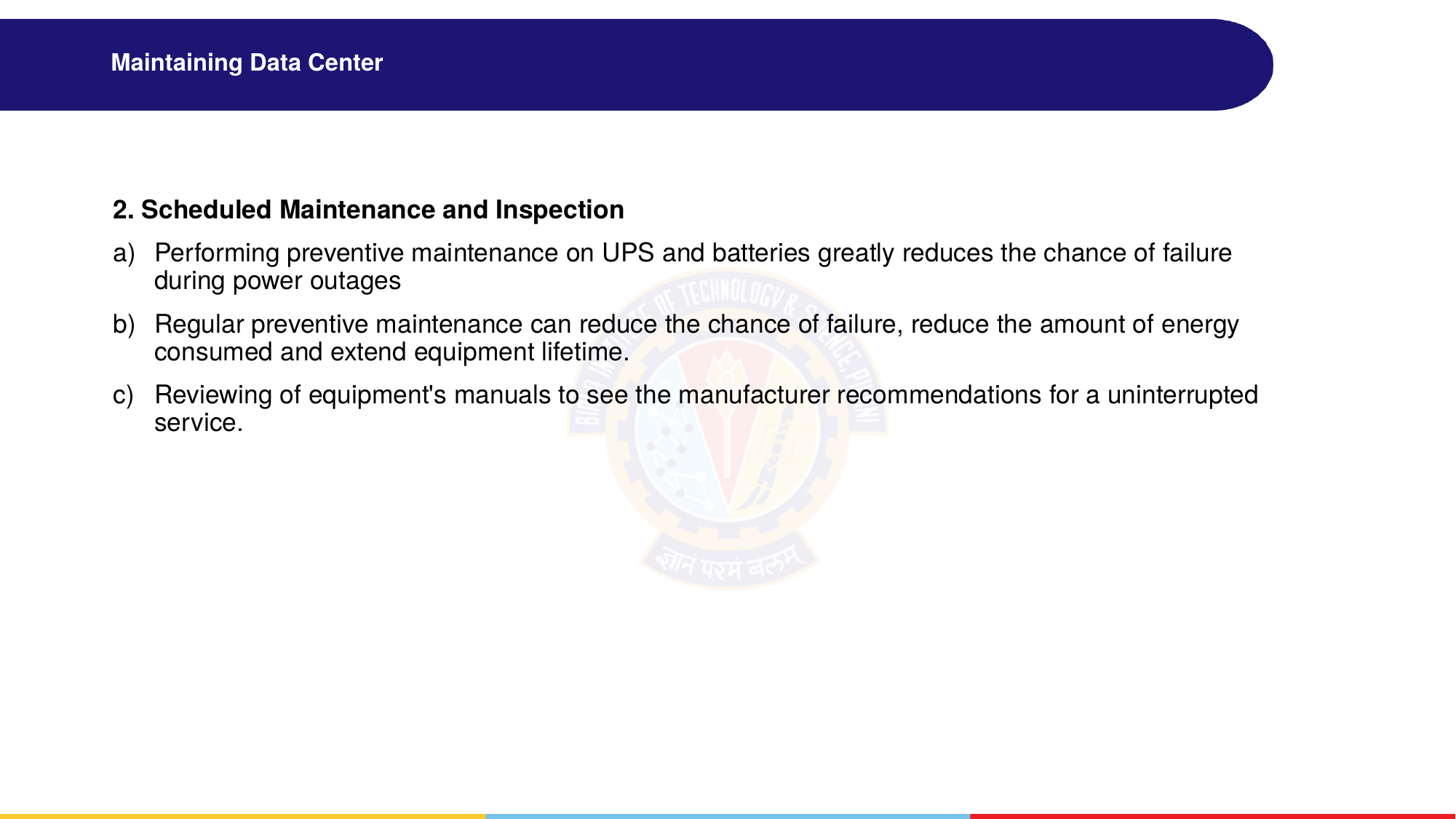

# Maintaining Data Center
2. Scheduled Maintenance and Inspection
Performing preventive maintenance on UPS and batteries greatly reduces the chance of failure during power outages
Regular preventive maintenance can reduce the chance of failure, reduce the amount of energy consumed and extend equipment lifetime.
Reviewing of equipment's manuals to see the manufacturer recommendations for a uninterrupted service.